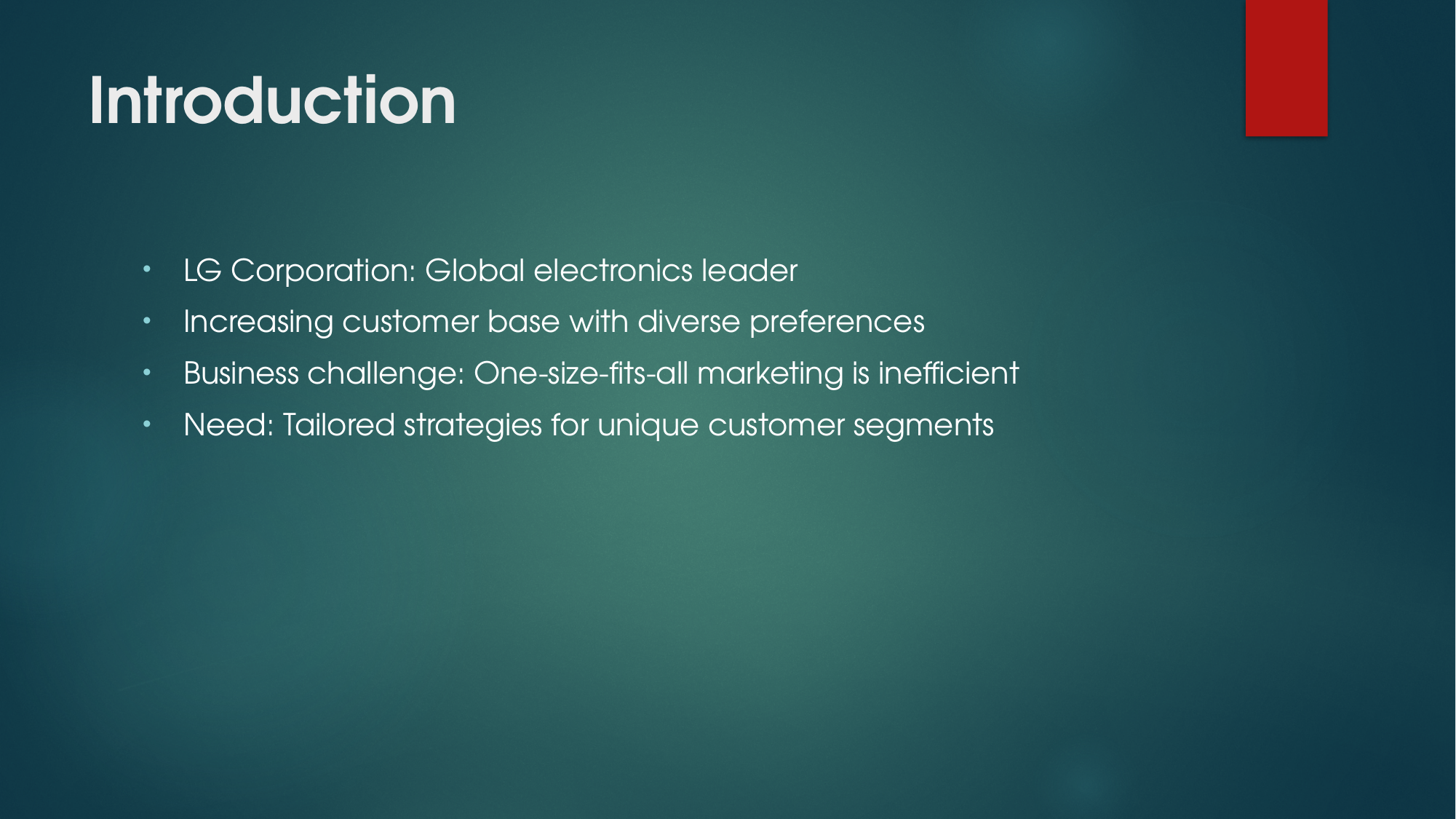

# Introduction
LG Corporation: Global electronics leader
Increasing customer base with diverse preferences
Business challenge: One-size-fits-all marketing is inefficient
Need: Tailored strategies for unique customer segments